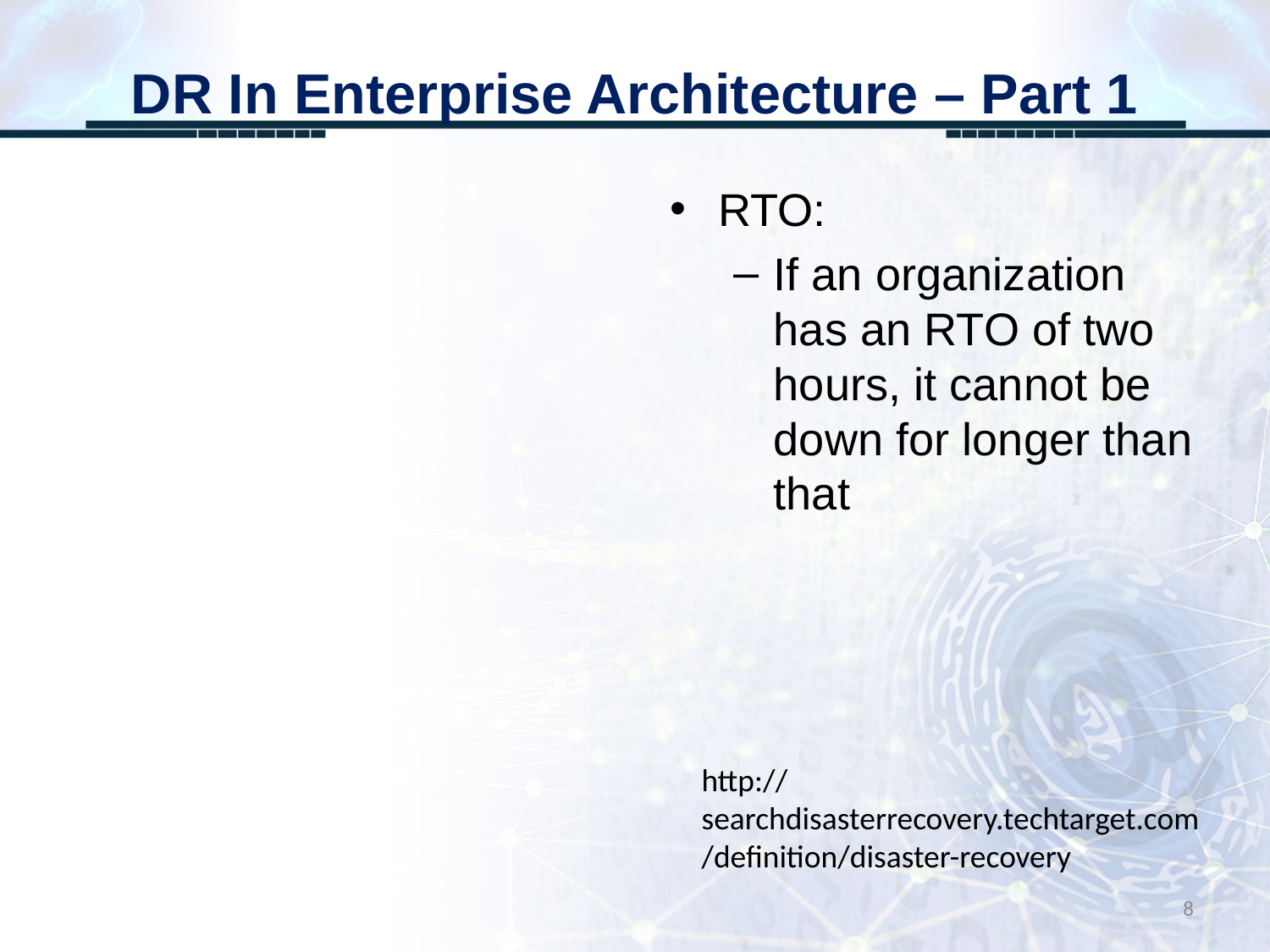

# DR In Enterprise Architecture – Part 1
RTO:
If an organization has an RTO of two hours, it cannot be down for longer than that

http://searchdisasterrecovery.techtarget.com/definition/disaster-recovery
8